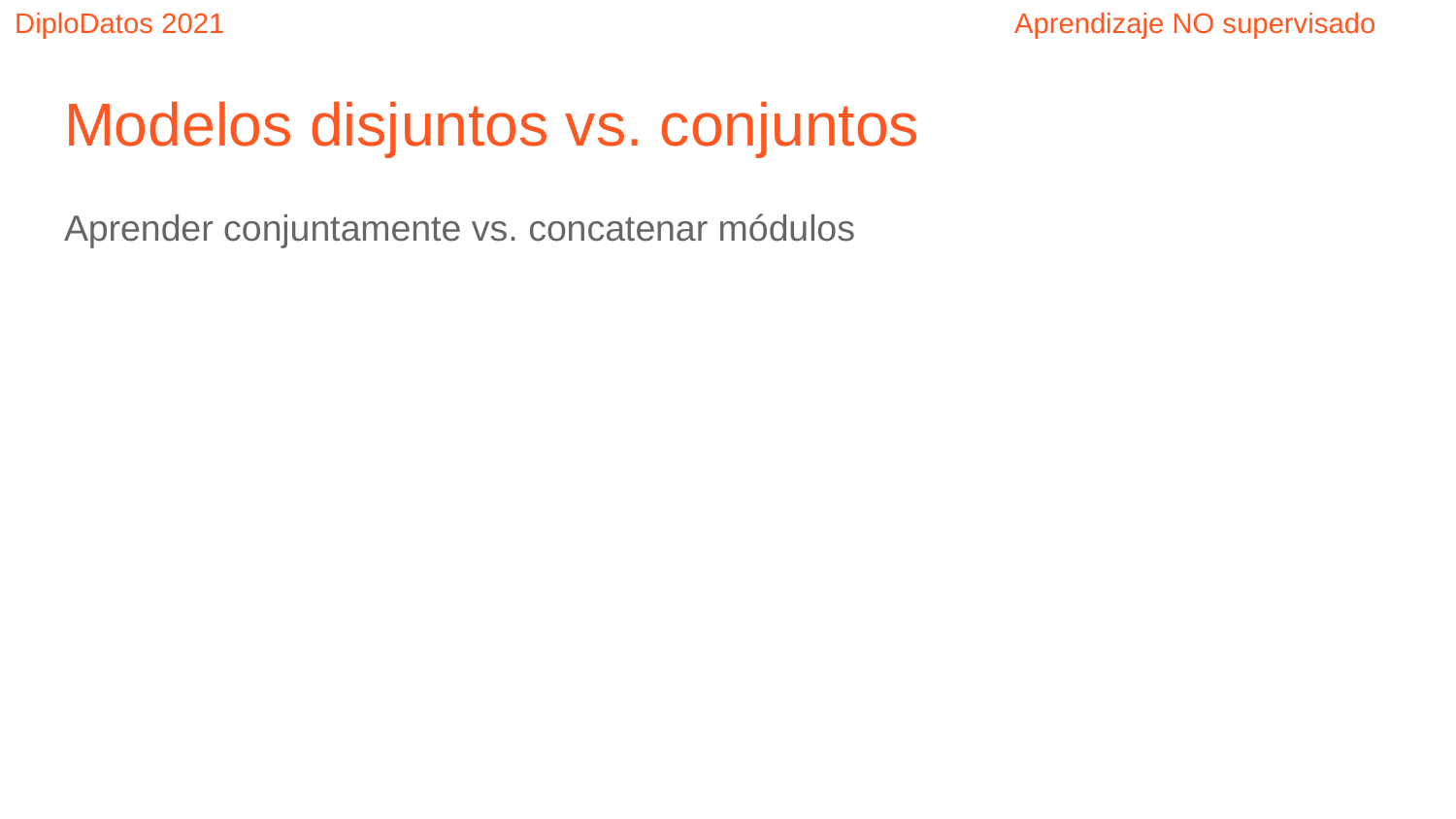

Modelos disjuntos vs. conjuntos
Aprender conjuntamente vs. concatenar módulos